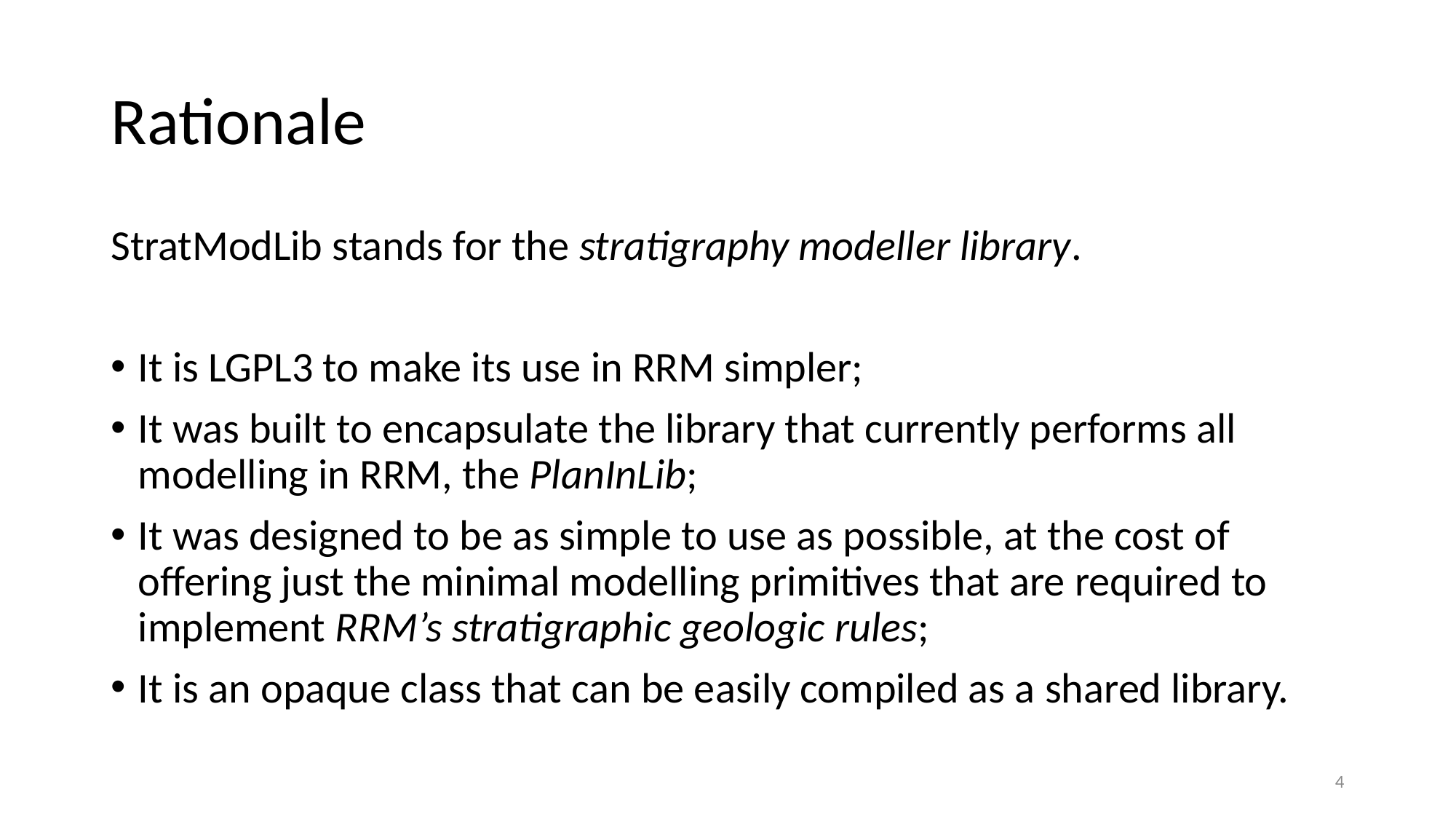

# Rationale
StratModLib stands for the stratigraphy modeller library.

It is LGPL3 to make its use in RRM simpler;
It was built to encapsulate the library that currently performs all modelling in RRM, the PlanInLib;
It was designed to be as simple to use as possible, at the cost of offering just the minimal modelling primitives that are required to implement RRM’s stratigraphic geologic rules;
It is an opaque class that can be easily compiled as a shared library.
4